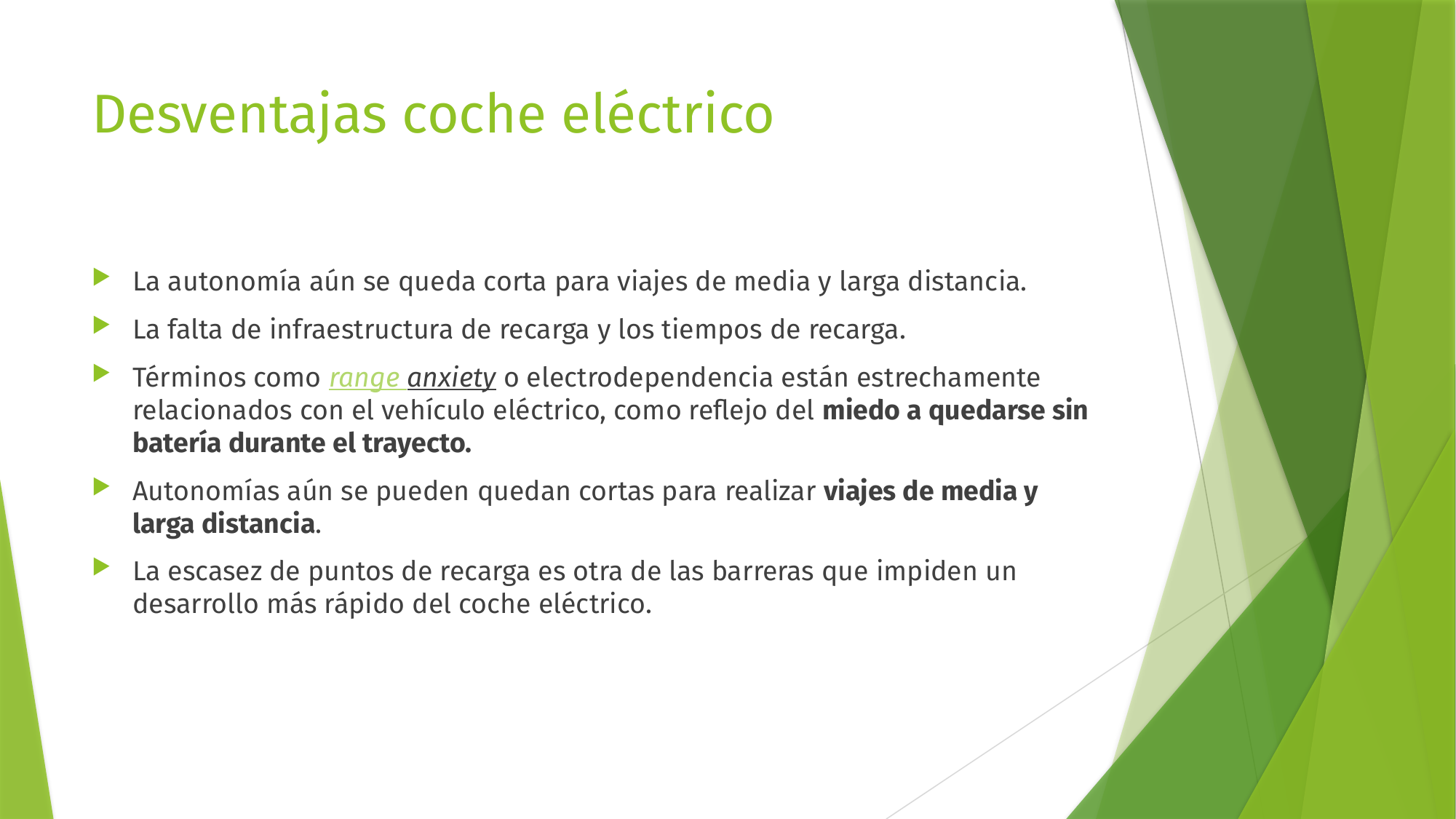

# Desventajas coche eléctrico
La autonomía aún se queda corta para viajes de media y larga distancia.
La falta de infraestructura de recarga y los tiempos de recarga.
Términos como range anxiety o electrodependencia están estrechamente relacionados con el vehículo eléctrico, como reflejo del miedo a quedarse sin batería durante el trayecto.
Autonomías aún se pueden quedan cortas para realizar viajes de media y larga distancia.
La escasez de puntos de recarga es otra de las barreras que impiden un desarrollo más rápido del coche eléctrico.